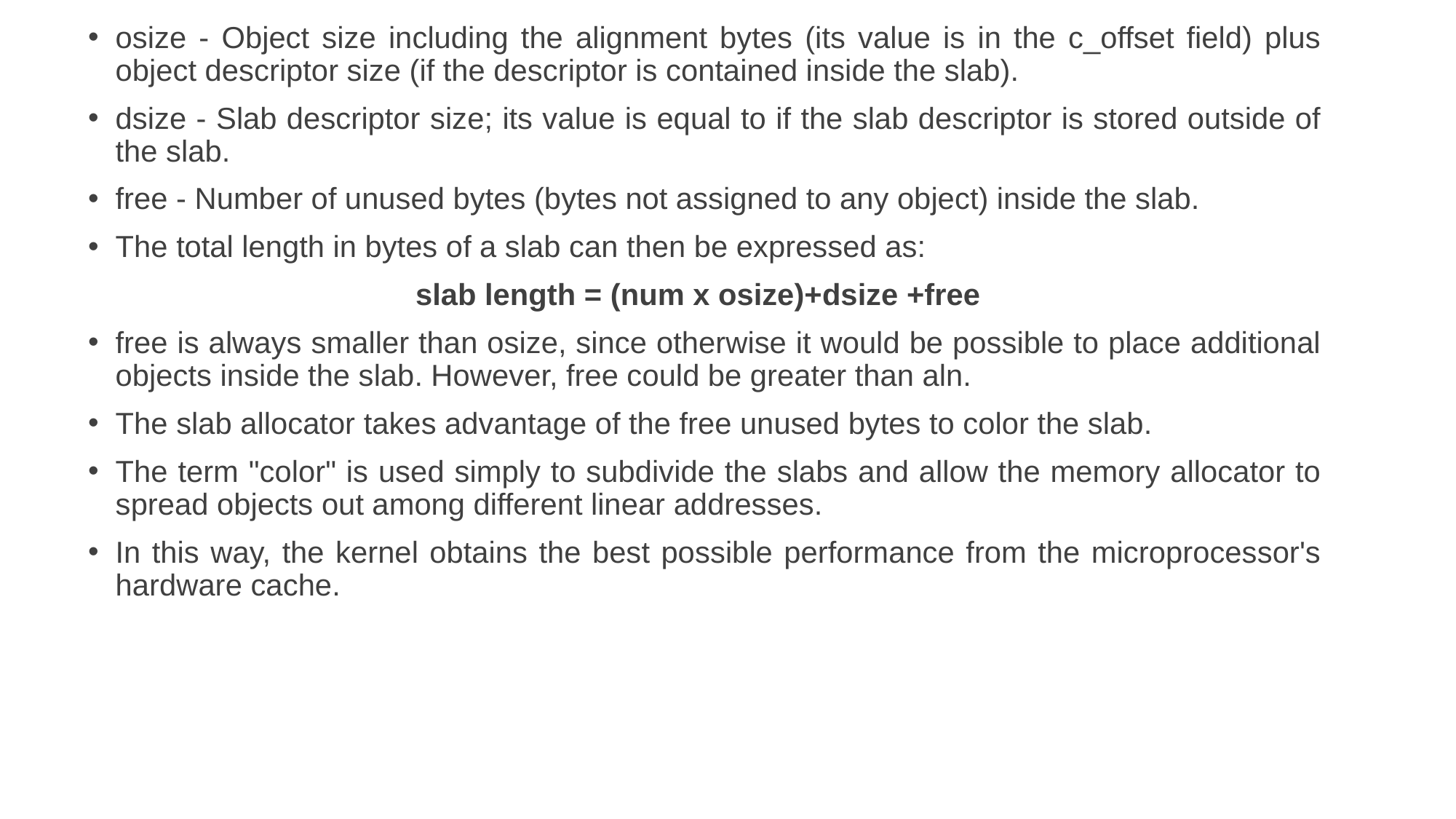

osize - Object size including the alignment bytes (its value is in the c_offset field) plus object descriptor size (if the descriptor is contained inside the slab).
dsize - Slab descriptor size; its value is equal to if the slab descriptor is stored outside of the slab.
free - Number of unused bytes (bytes not assigned to any object) inside the slab.
The total length in bytes of a slab can then be expressed as:
			slab length = (num x osize)+dsize +free
free is always smaller than osize, since otherwise it would be possible to place additional objects inside the slab. However, free could be greater than aln.
The slab allocator takes advantage of the free unused bytes to color the slab.
The term "color" is used simply to subdivide the slabs and allow the memory allocator to spread objects out among different linear addresses.
In this way, the kernel obtains the best possible performance from the microprocessor's hardware cache.